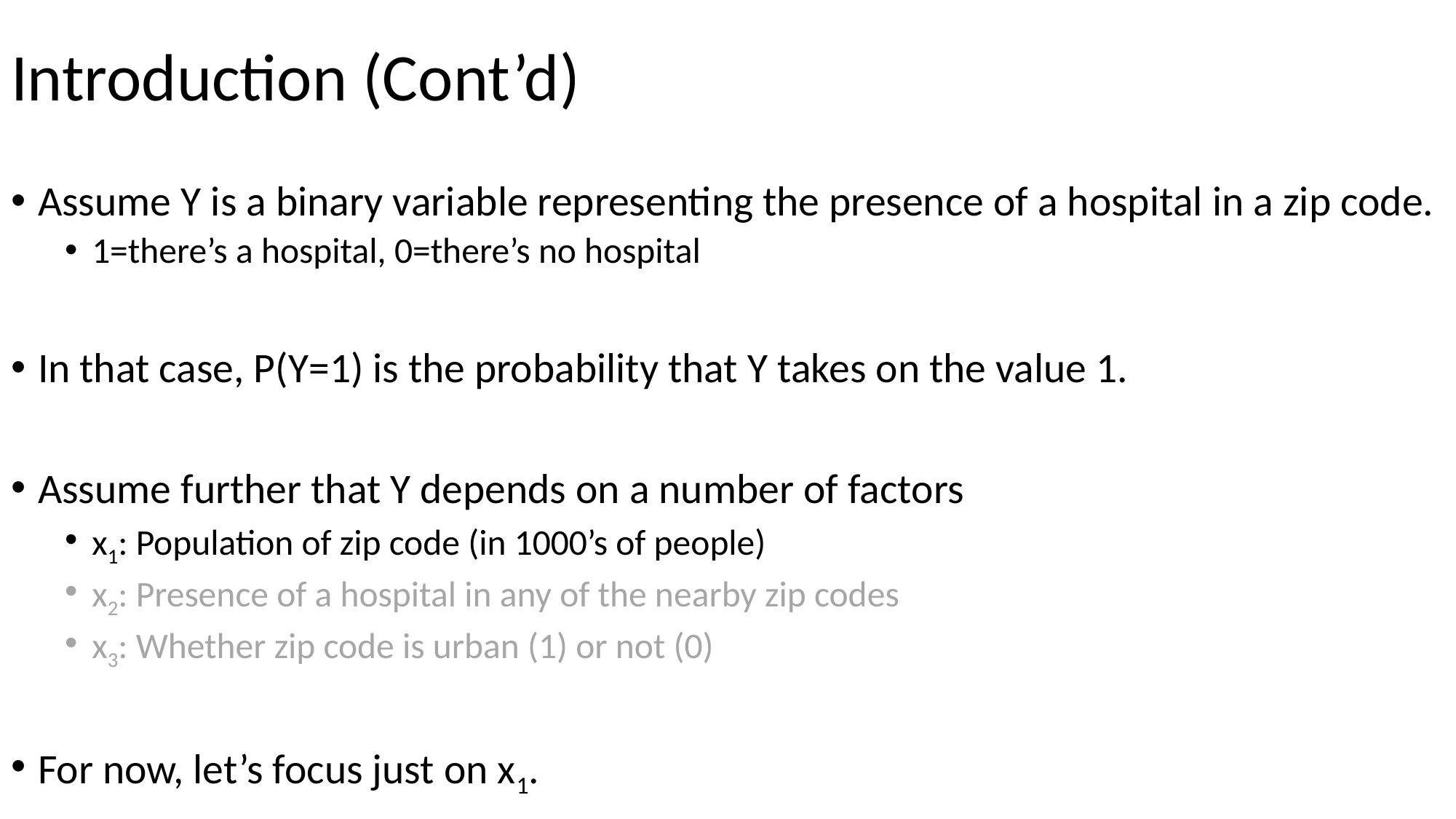

# Introduction (Cont’d)
Assume Y is a binary variable representing the presence of a hospital in a zip code.
1=there’s a hospital, 0=there’s no hospital

In that case, P(Y=1) is the probability that Y takes on the value 1.

Assume further that Y depends on a number of factors
x1: Population of zip code (in 1000’s of people)
x2: Presence of a hospital in any of the nearby zip codes
x3: Whether zip code is urban (1) or not (0)

For now, let’s focus just on x1.